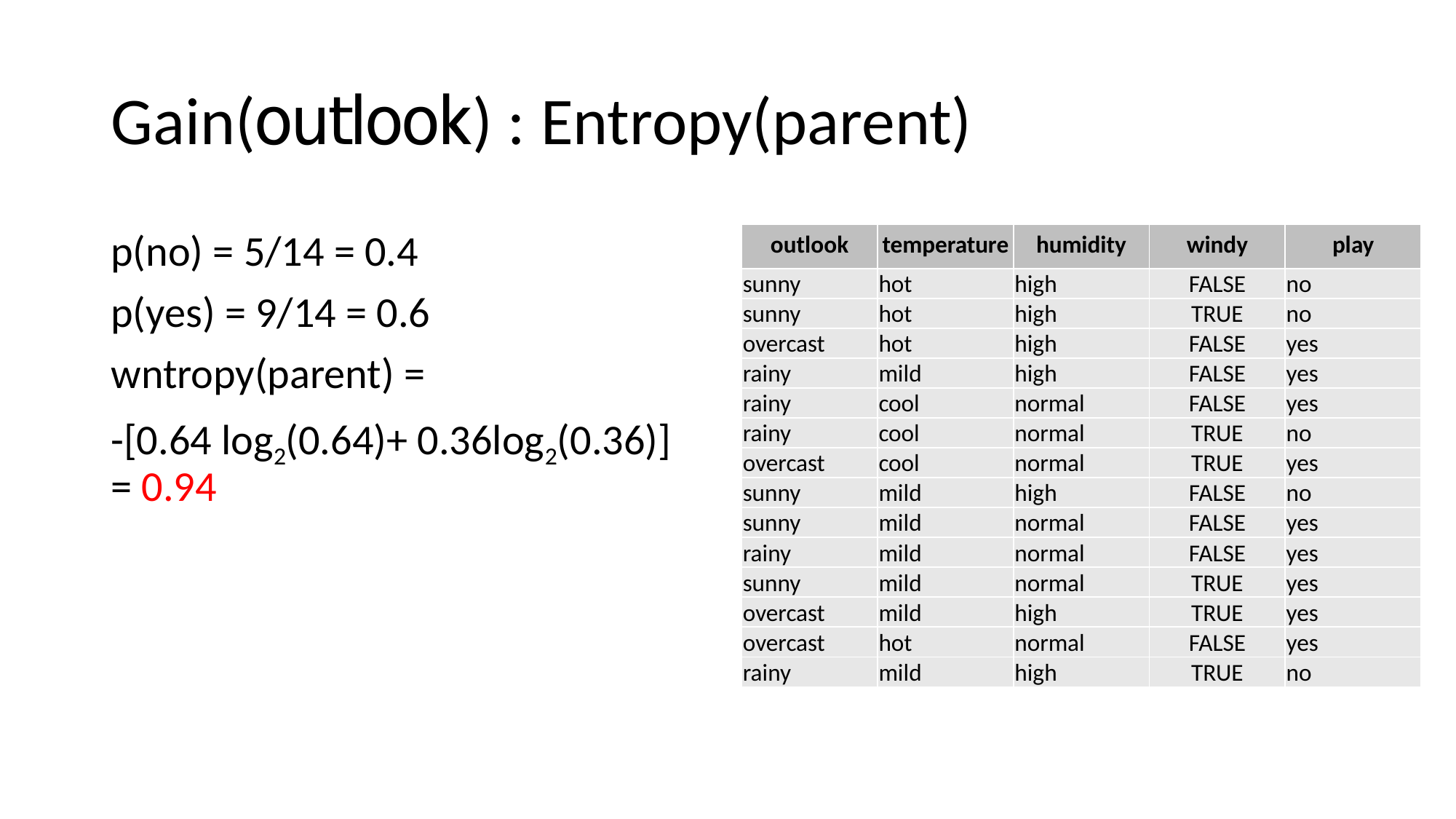

# Gain(outlook) : Entropy(parent)
p(no) = 5/14 = 0.4
p(yes) = 9/14 = 0.6
wntropy(parent) =
-[0.64 log2(0.64)+ 0.36log2(0.36)] = 0.94
| outlook | temperature | humidity | windy | play |
| --- | --- | --- | --- | --- |
| sunny | hot | high | FALSE | no |
| sunny | hot | high | TRUE | no |
| overcast | hot | high | FALSE | yes |
| rainy | mild | high | FALSE | yes |
| rainy | cool | normal | FALSE | yes |
| rainy | cool | normal | TRUE | no |
| overcast | cool | normal | TRUE | yes |
| sunny | mild | high | FALSE | no |
| sunny | mild | normal | FALSE | yes |
| rainy | mild | normal | FALSE | yes |
| sunny | mild | normal | TRUE | yes |
| overcast | mild | high | TRUE | yes |
| overcast | hot | normal | FALSE | yes |
| rainy | mild | high | TRUE | no |